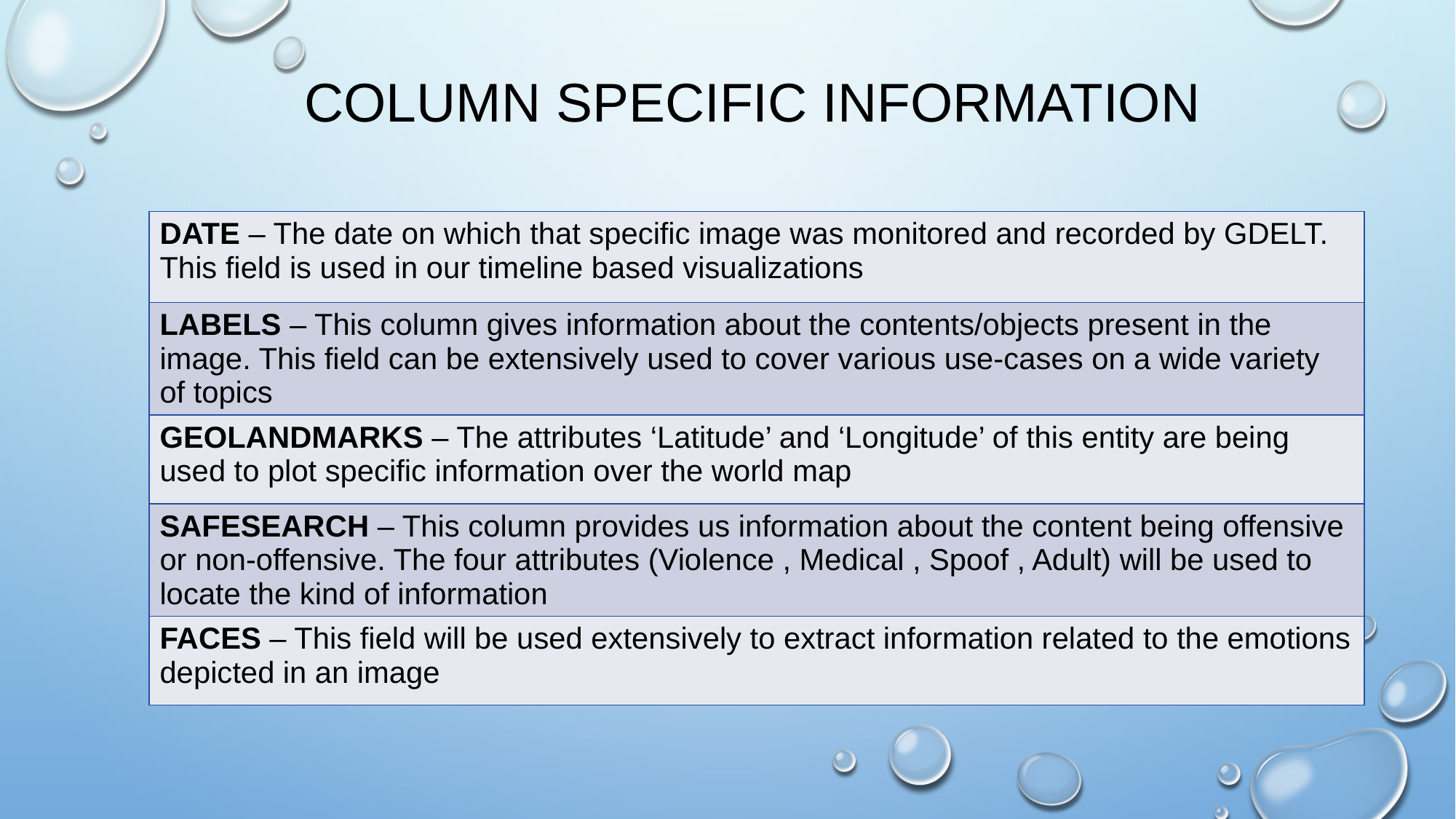

# Column specific information
| DATE – The date on which that specific image was monitored and recorded by GDELT. This field is used in our timeline based visualizations |
| --- |
| LABELS – This column gives information about the contents/objects present in the image. This field can be extensively used to cover various use-cases on a wide variety of topics |
| GEOLANDMARKS – The attributes ‘Latitude’ and ‘Longitude’ of this entity are being used to plot specific information over the world map |
| SAFESEARCH – This column provides us information about the content being offensive or non-offensive. The four attributes (Violence , Medical , Spoof , Adult) will be used to locate the kind of information |
| FACES – This field will be used extensively to extract information related to the emotions depicted in an image |